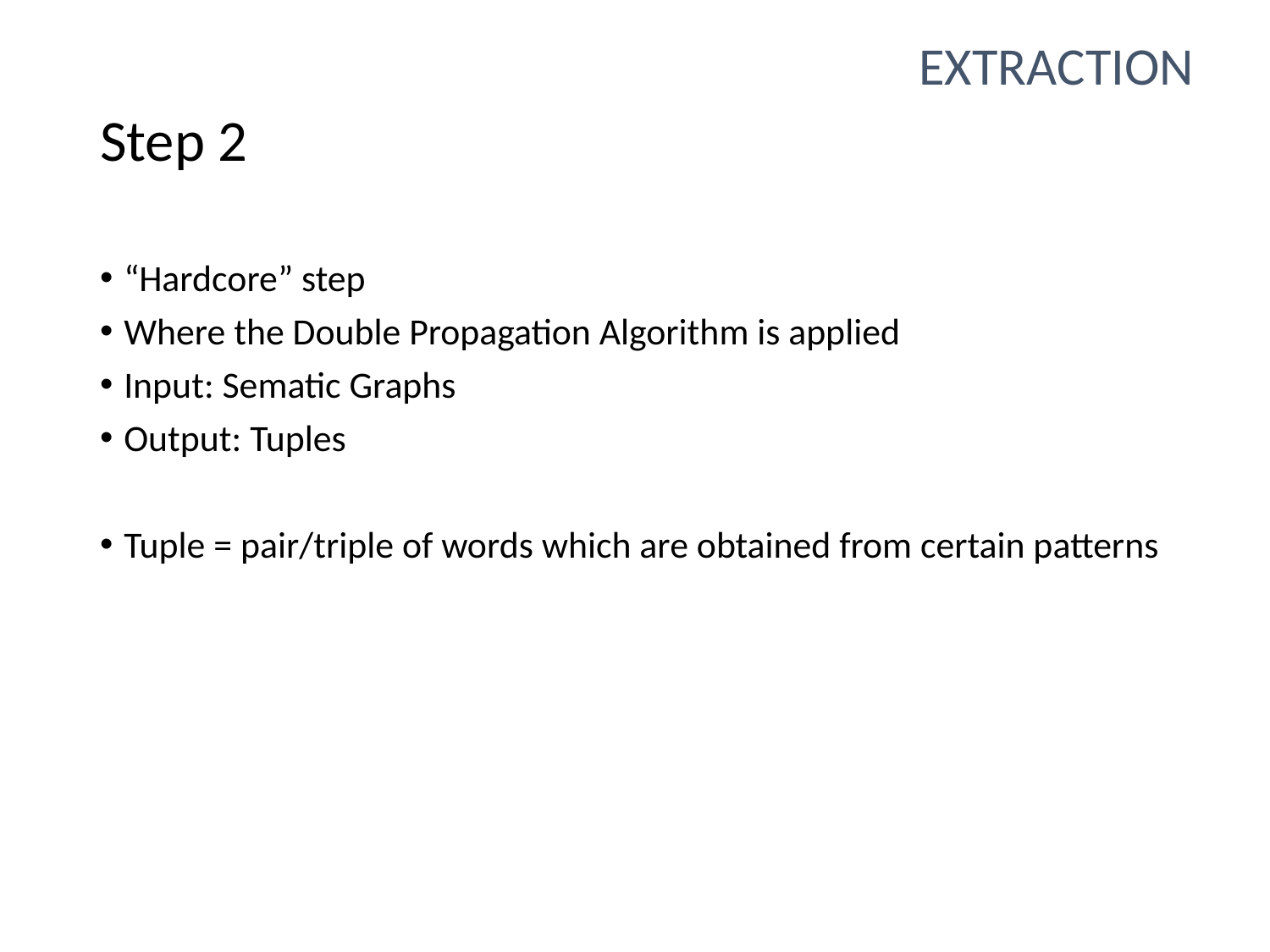

Extraction
# Step 2
“Hardcore” step
Where the Double Propagation Algorithm is applied
Input: Sematic Graphs
Output: Tuples

Tuple = pair/triple of words which are obtained from certain patterns